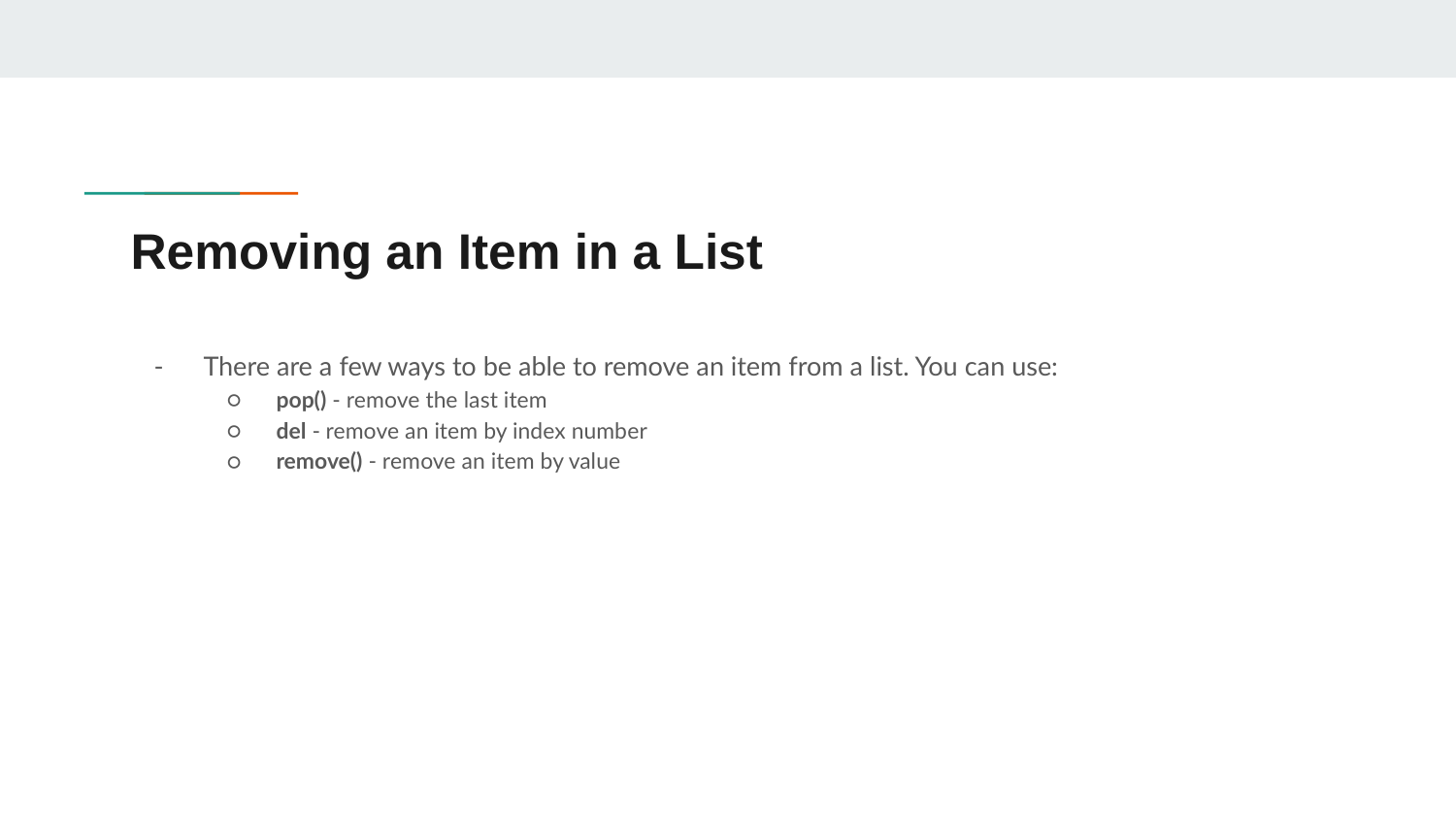

# Removing an Item in a List
There are a few ways to be able to remove an item from a list. You can use:
pop() - remove the last item
del - remove an item by index number
remove() - remove an item by value